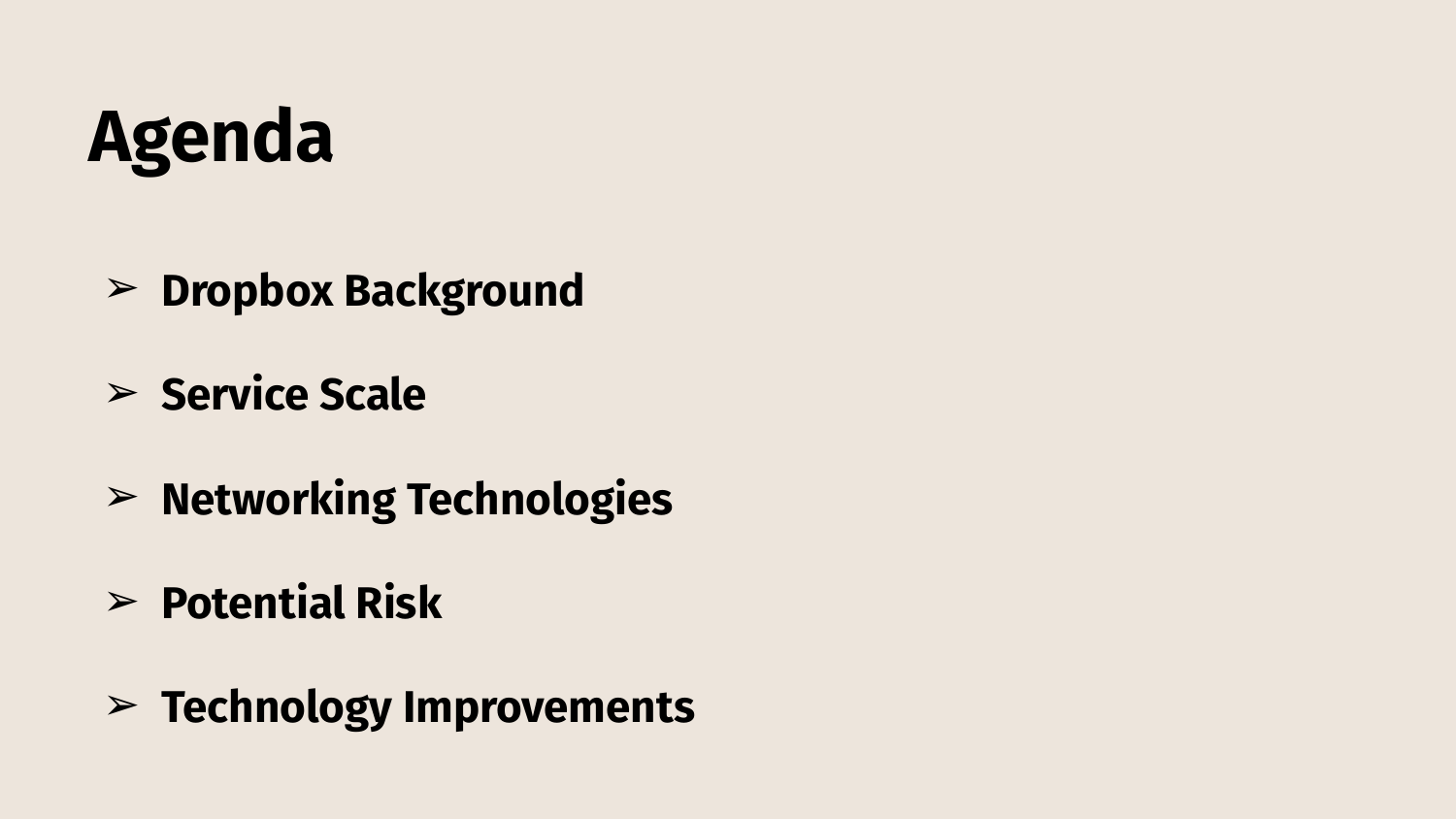

# Agenda
Dropbox Background
Service Scale
Networking Technologies
Potential Risk
Technology Improvements